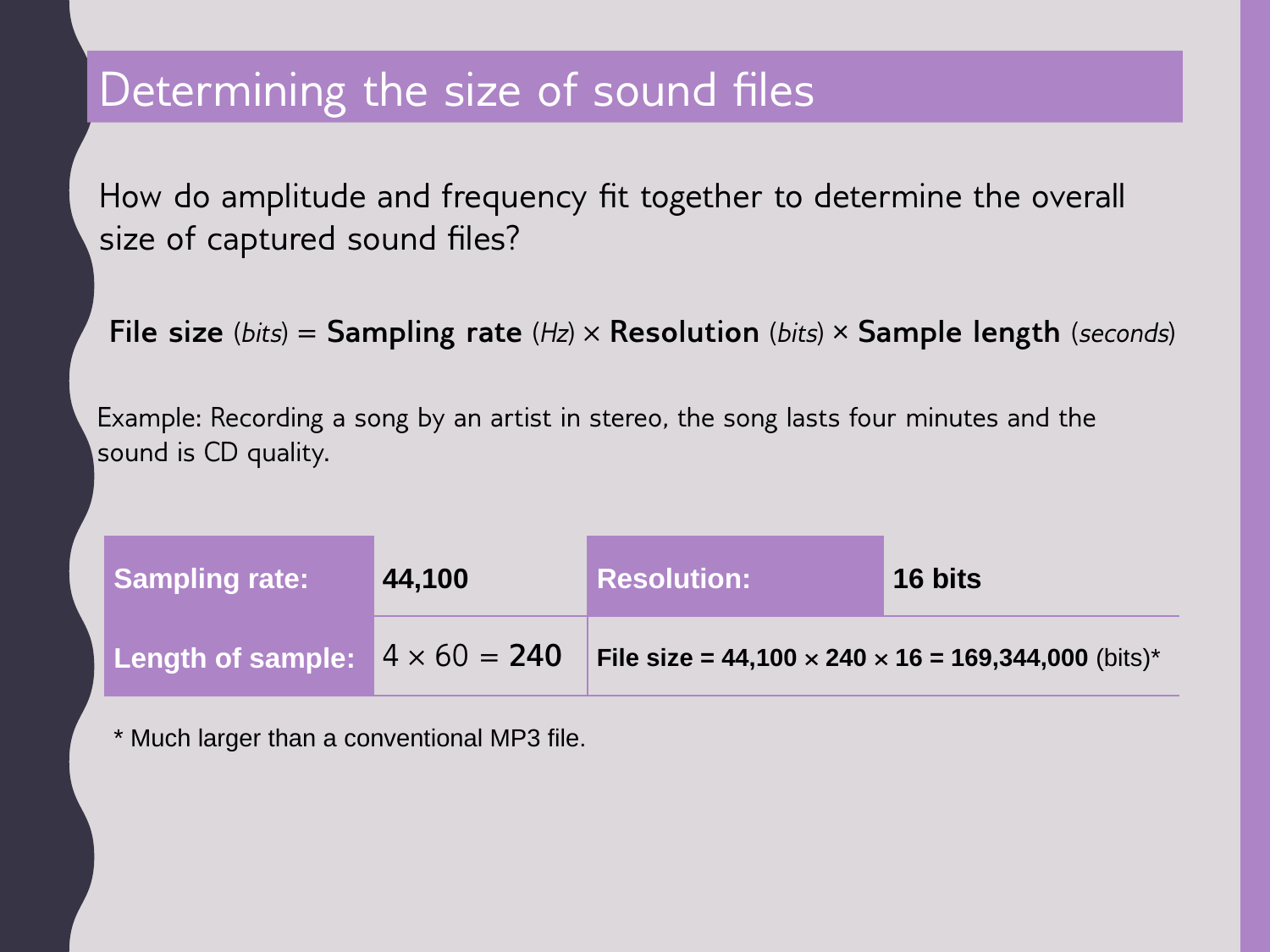

Determining the size of sound files
How do amplitude and frequency fit together to determine the overall size of captured sound files?
File size (bits) = Sampling rate (Hz) × Resolution (bits) × Sample length (seconds)
Example: Recording a song by an artist in stereo, the song lasts four minutes and the sound is CD quality.
| Sampling rate: | 44,100 | Resolution: | 16 bits |
| --- | --- | --- | --- |
| Length of sample: | 4 × 60 = 240 | File size = 44,100 × 240 × 16 = 169,344,000 (bits)\* |  |
| \* Much larger than a conventional MP3 file. |  |  |  |